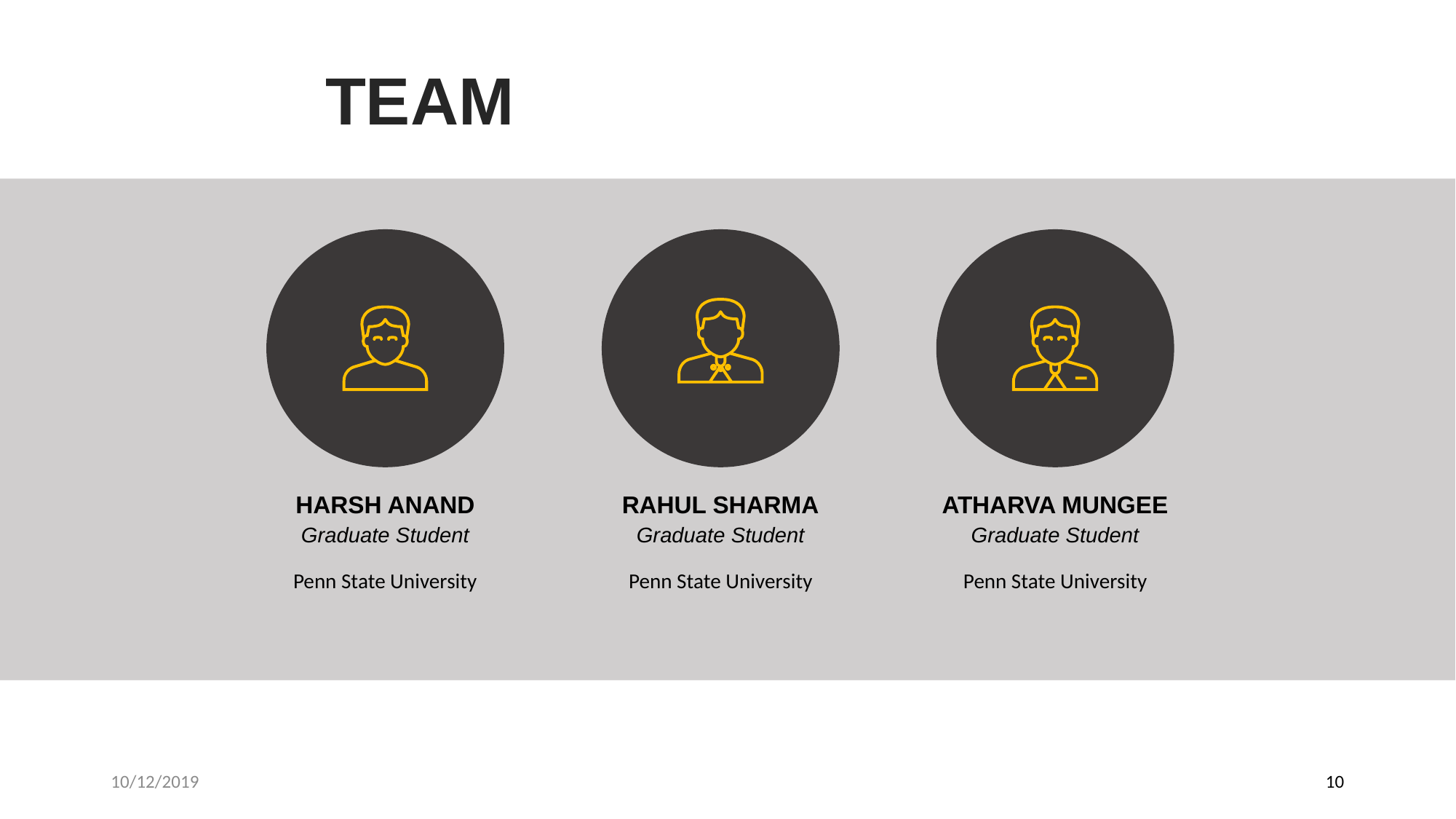

TEAM

HARSH ANAND
Graduate Student
Penn State University

RAHUL SHARMA
Graduate Student
Penn State University

ATHARVA MUNGEE
Graduate Student
Penn State University

10/12/2019
10